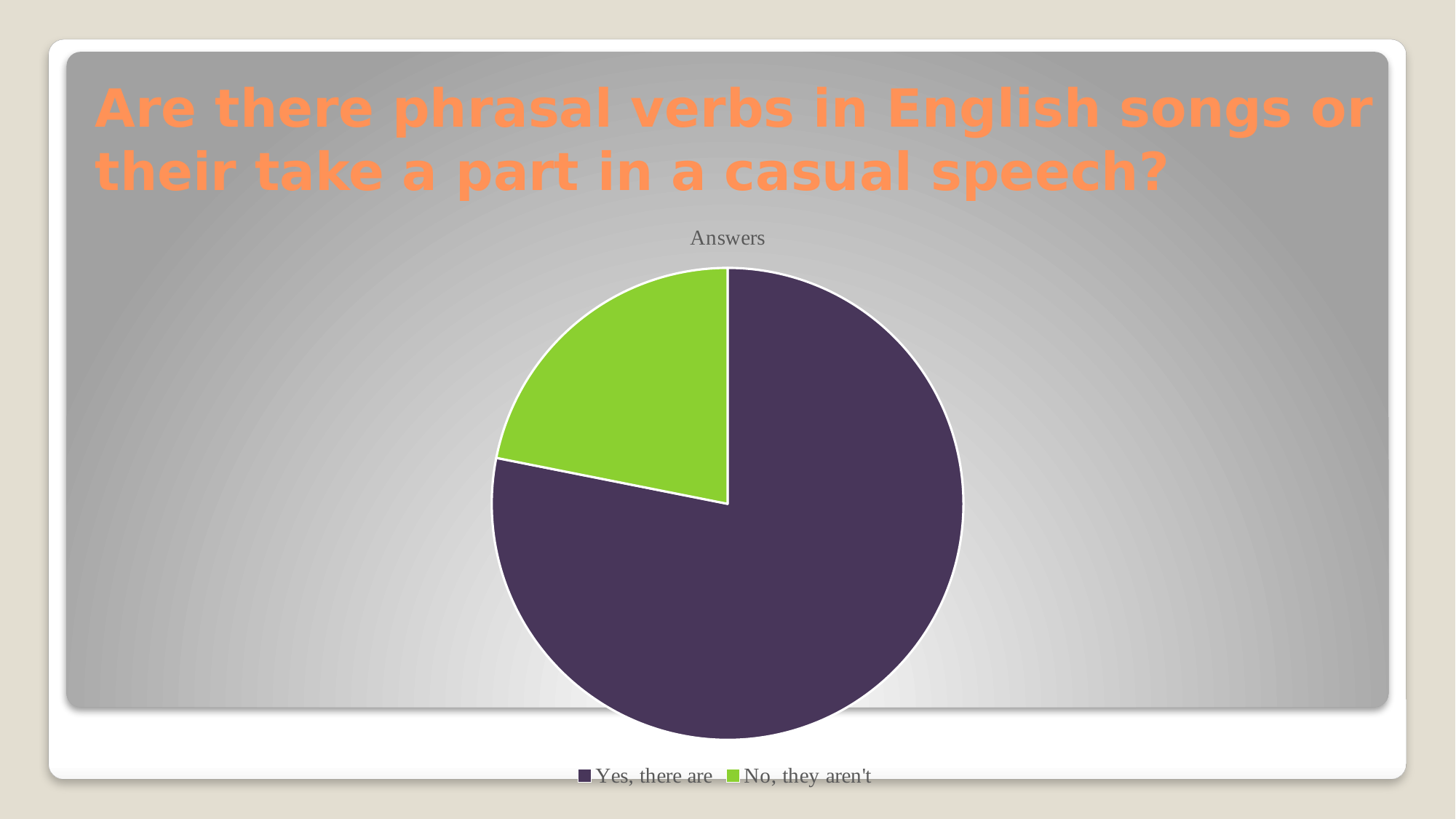

# Are there phrasal verbs in English songs or their take a part in a casual speech?

### Chart:

| Category | Answers |
|---|---|
| Yes, there are | 25.0 |
| No, they aren't  | 7.0 |